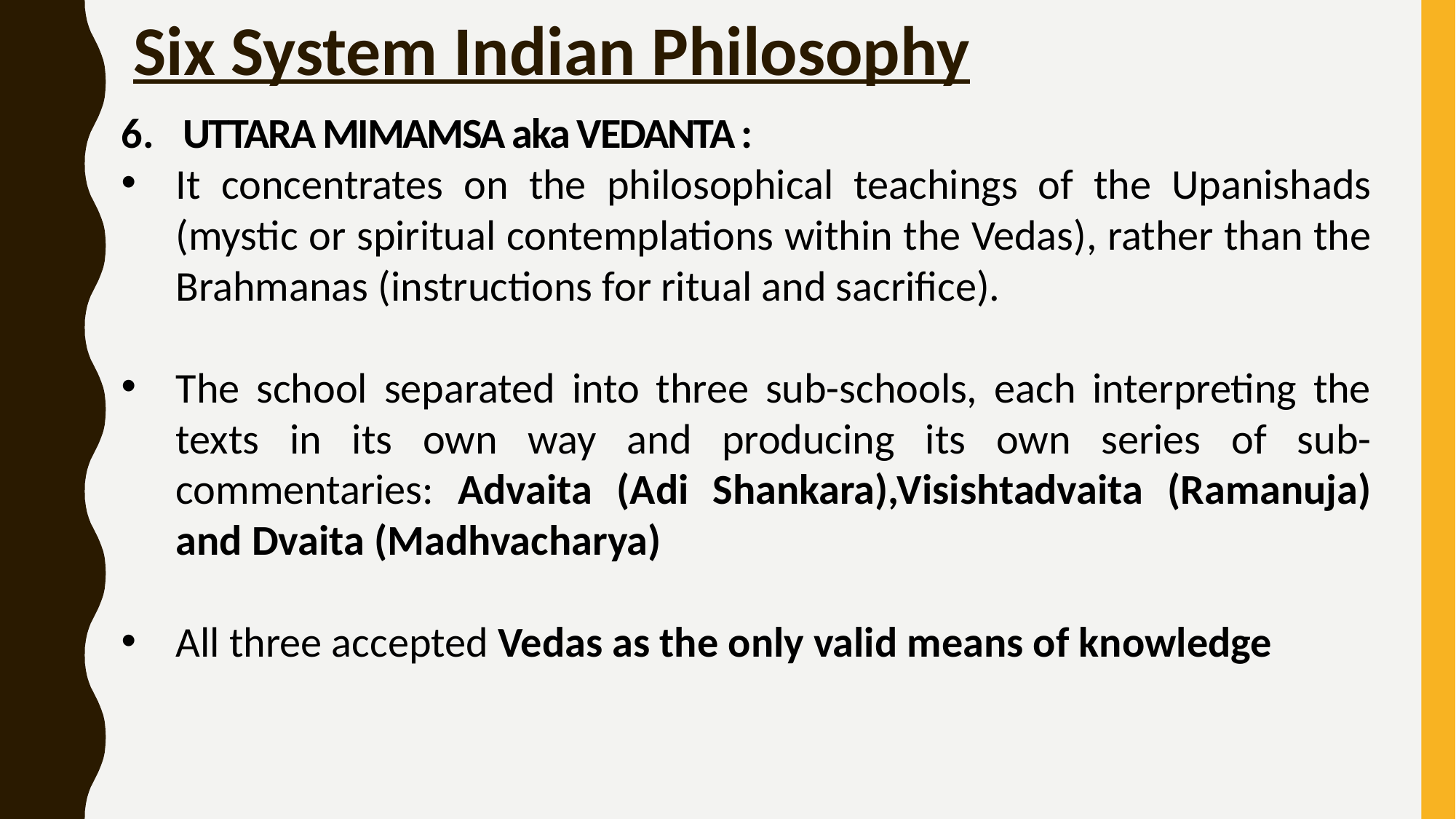

# Six System Indian Philosophy
UTTARA MIMAMSA aka VEDANTA :
It concentrates on the philosophical teachings of the Upanishads (mystic or spiritual contemplations within the Vedas), rather than the Brahmanas (instructions for ritual and sacrifice).

The school separated into three sub-schools, each interpreting the texts in its own way and producing its own series of sub-commentaries: Advaita (Adi Shankara),Visishtadvaita (Ramanuja) and Dvaita (Madhvacharya)

All three accepted Vedas as the only valid means of knowledge